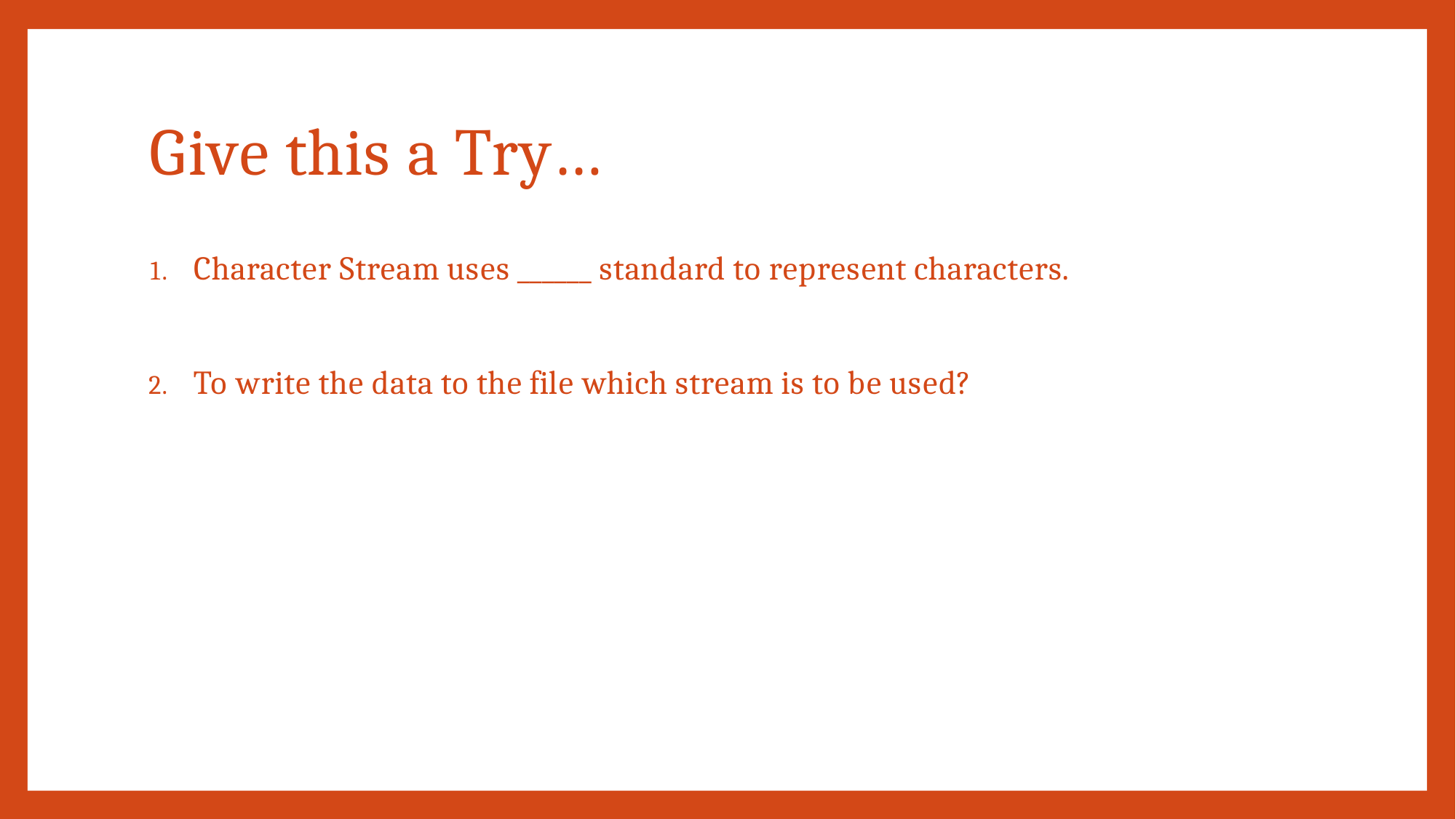

# Give this a Try…
Character Stream uses ______ standard to represent characters.

To write the data to the file which stream is to be used?
CONFIDENTIAL© Copyright 2008 Tech Mahindra Limited
8